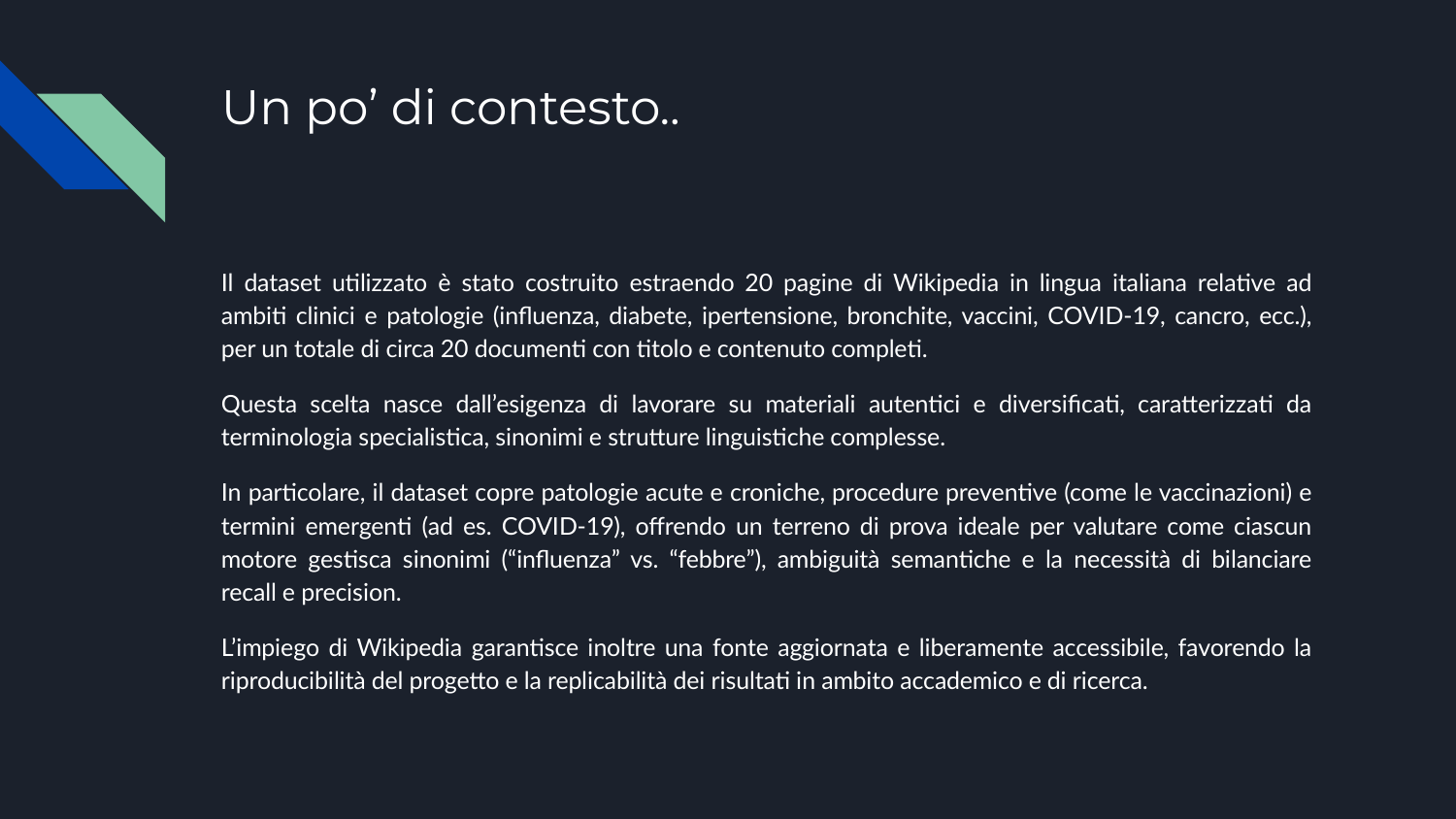

# Un po’ di contesto..
Il dataset utilizzato è stato costruito estraendo 20 pagine di Wikipedia in lingua italiana relative ad ambiti clinici e patologie (influenza, diabete, ipertensione, bronchite, vaccini, COVID-19, cancro, ecc.), per un totale di circa 20 documenti con titolo e contenuto completi.
Questa scelta nasce dall’esigenza di lavorare su materiali autentici e diversificati, caratterizzati da terminologia specialistica, sinonimi e strutture linguistiche complesse.
In particolare, il dataset copre patologie acute e croniche, procedure preventive (come le vaccinazioni) e termini emergenti (ad es. COVID-19), offrendo un terreno di prova ideale per valutare come ciascun motore gestisca sinonimi (“influenza” vs. “febbre”), ambiguità semantiche e la necessità di bilanciare recall e precision.
L’impiego di Wikipedia garantisce inoltre una fonte aggiornata e liberamente accessibile, favorendo la riproducibilità del progetto e la replicabilità dei risultati in ambito accademico e di ricerca.